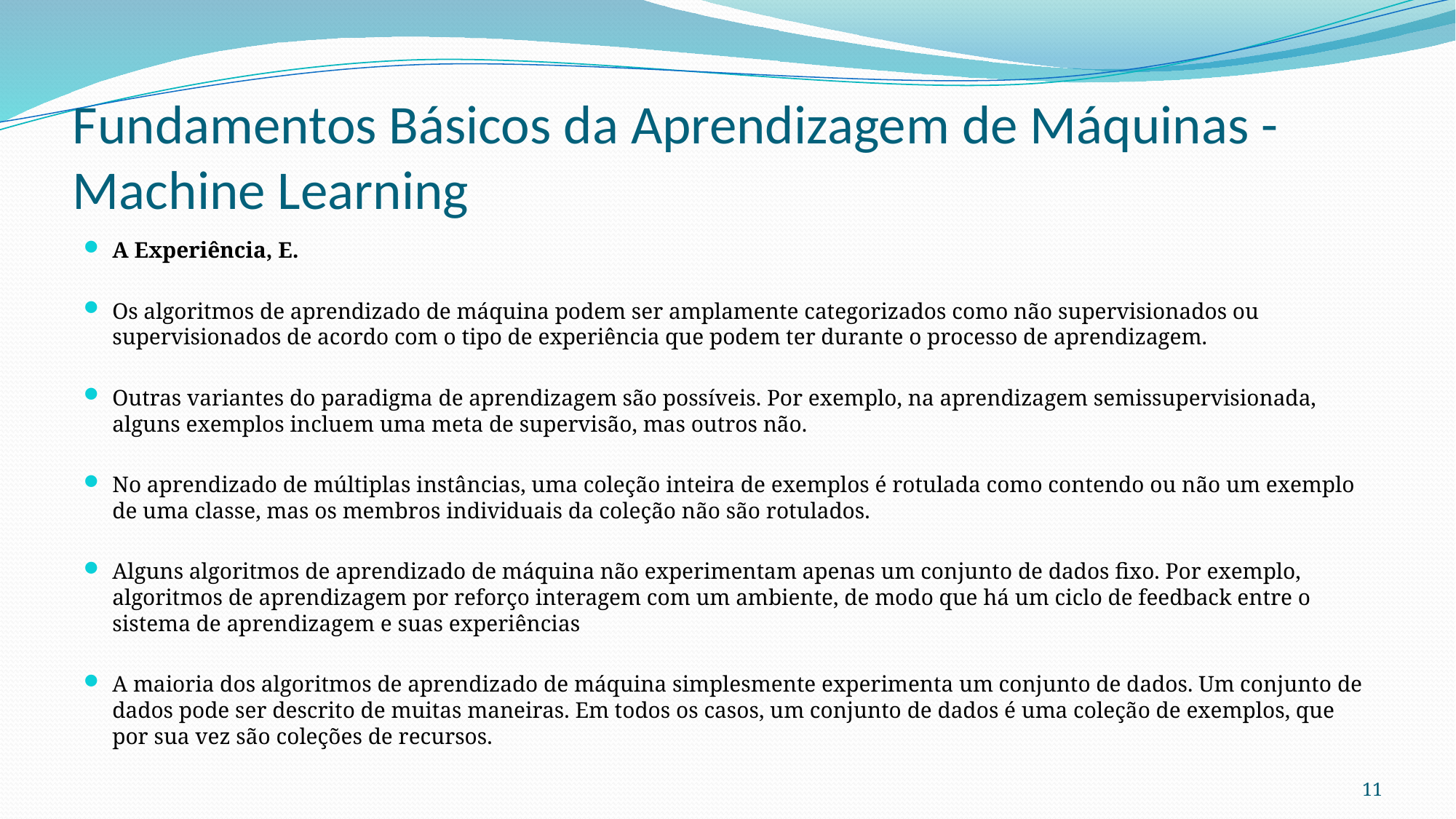

# Fundamentos Básicos da Aprendizagem de Máquinas - Machine Learning
A Experiência, E.

Os algoritmos de aprendizado de máquina podem ser amplamente categorizados como não supervisionados ou supervisionados de acordo com o tipo de experiência que podem ter durante o processo de aprendizagem.

Outras variantes do paradigma de aprendizagem são possíveis. Por exemplo, na aprendizagem semissupervisionada, alguns exemplos incluem uma meta de supervisão, mas outros não.

No aprendizado de múltiplas instâncias, uma coleção inteira de exemplos é rotulada como contendo ou não um exemplo de uma classe, mas os membros individuais da coleção não são rotulados.

Alguns algoritmos de aprendizado de máquina não experimentam apenas um conjunto de dados fixo. Por exemplo, algoritmos de aprendizagem por reforço interagem com um ambiente, de modo que há um ciclo de feedback entre o sistema de aprendizagem e suas experiências

A maioria dos algoritmos de aprendizado de máquina simplesmente experimenta um conjunto de dados. Um conjunto de dados pode ser descrito de muitas maneiras. Em todos os casos, um conjunto de dados é uma coleção de exemplos, que por sua vez são coleções de recursos.

11